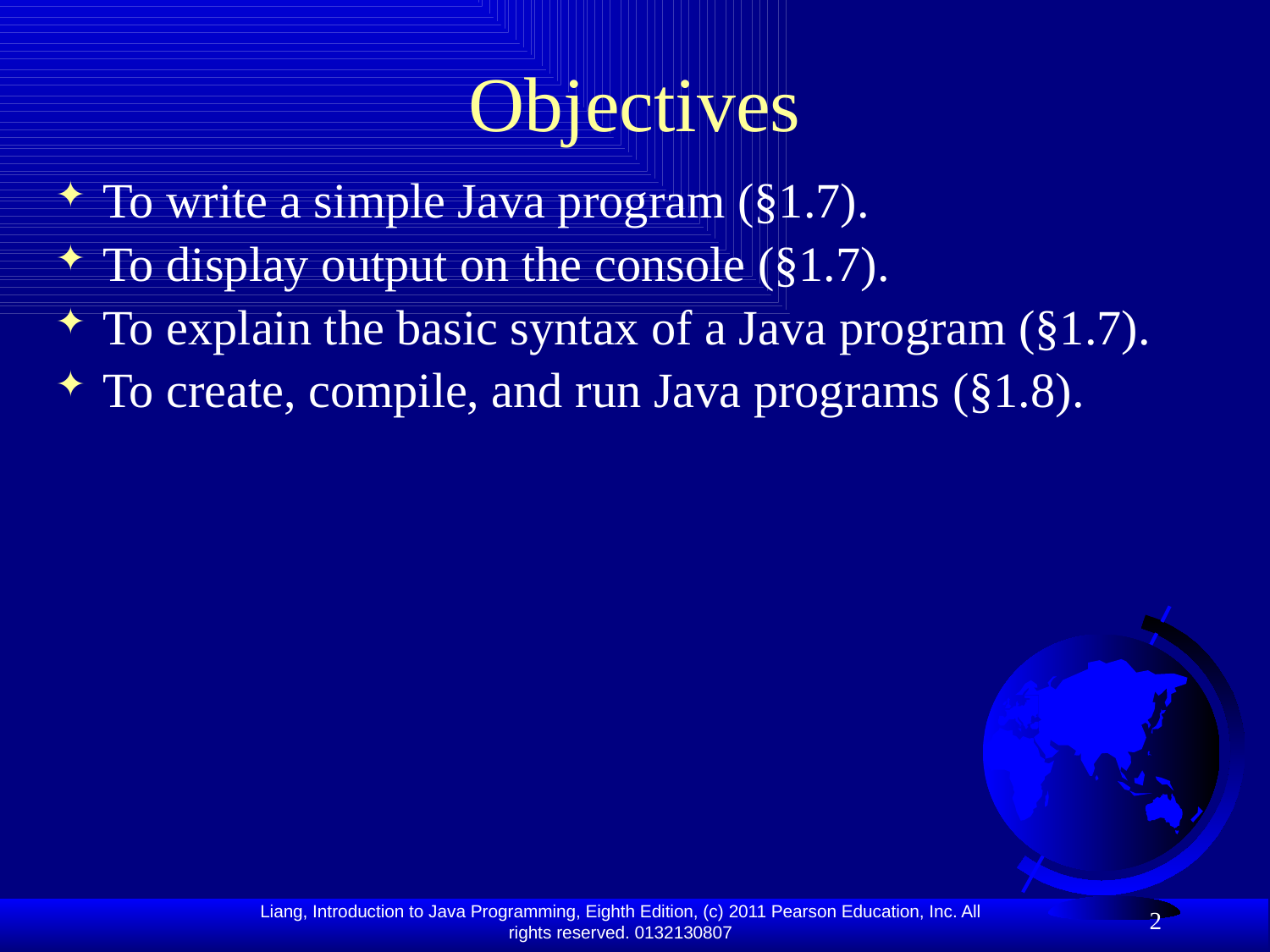

# Objectives
To write a simple Java program (§1.7).
To display output on the console (§1.7).
To explain the basic syntax of a Java program (§1.7).
To create, compile, and run Java programs (§1.8).
2